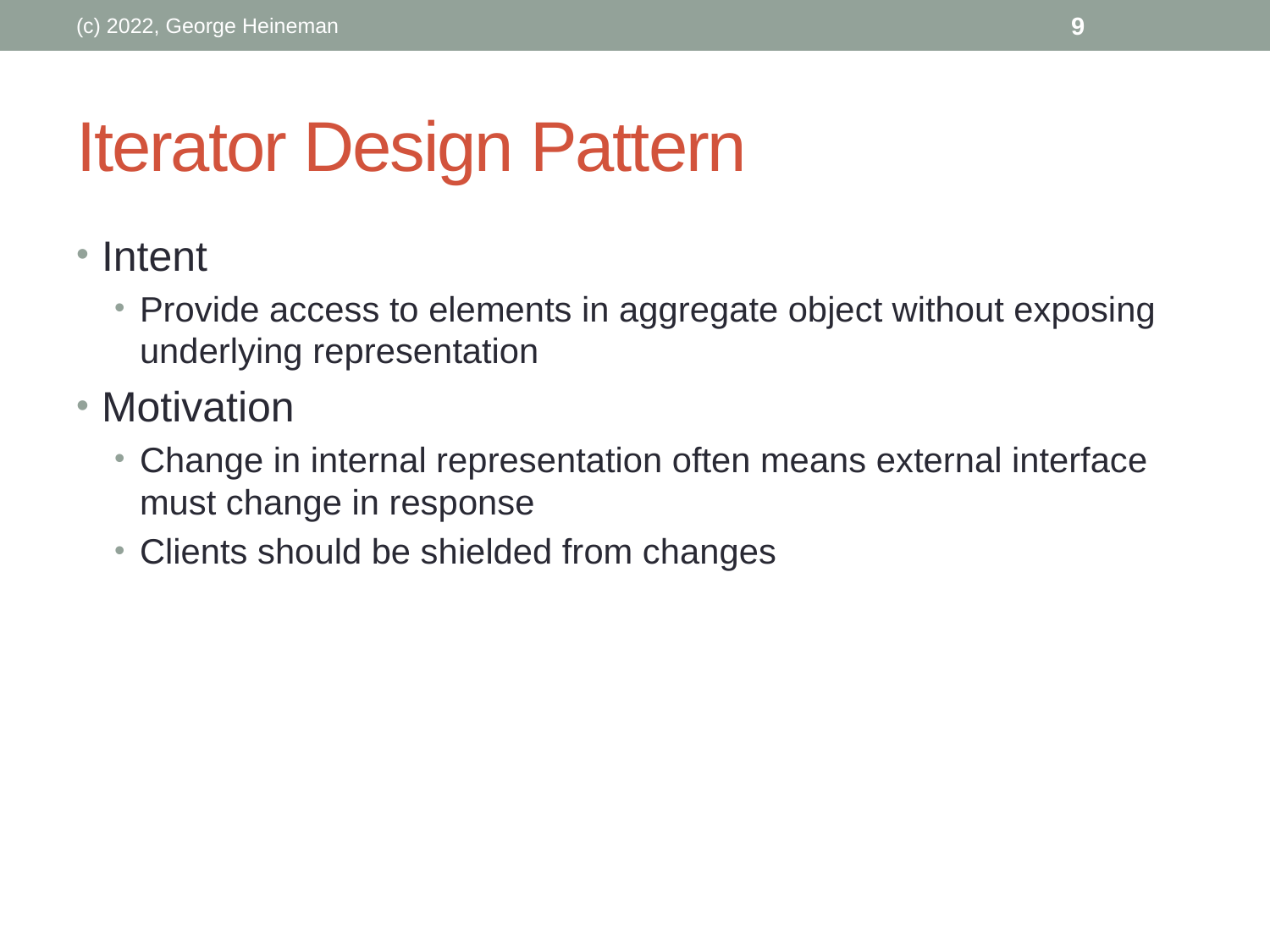

(c) 2022, George Heineman
9
# Iterator Design Pattern
Intent
Provide access to elements in aggregate object without exposing underlying representation
Motivation
Change in internal representation often means external interface must change in response
Clients should be shielded from changes